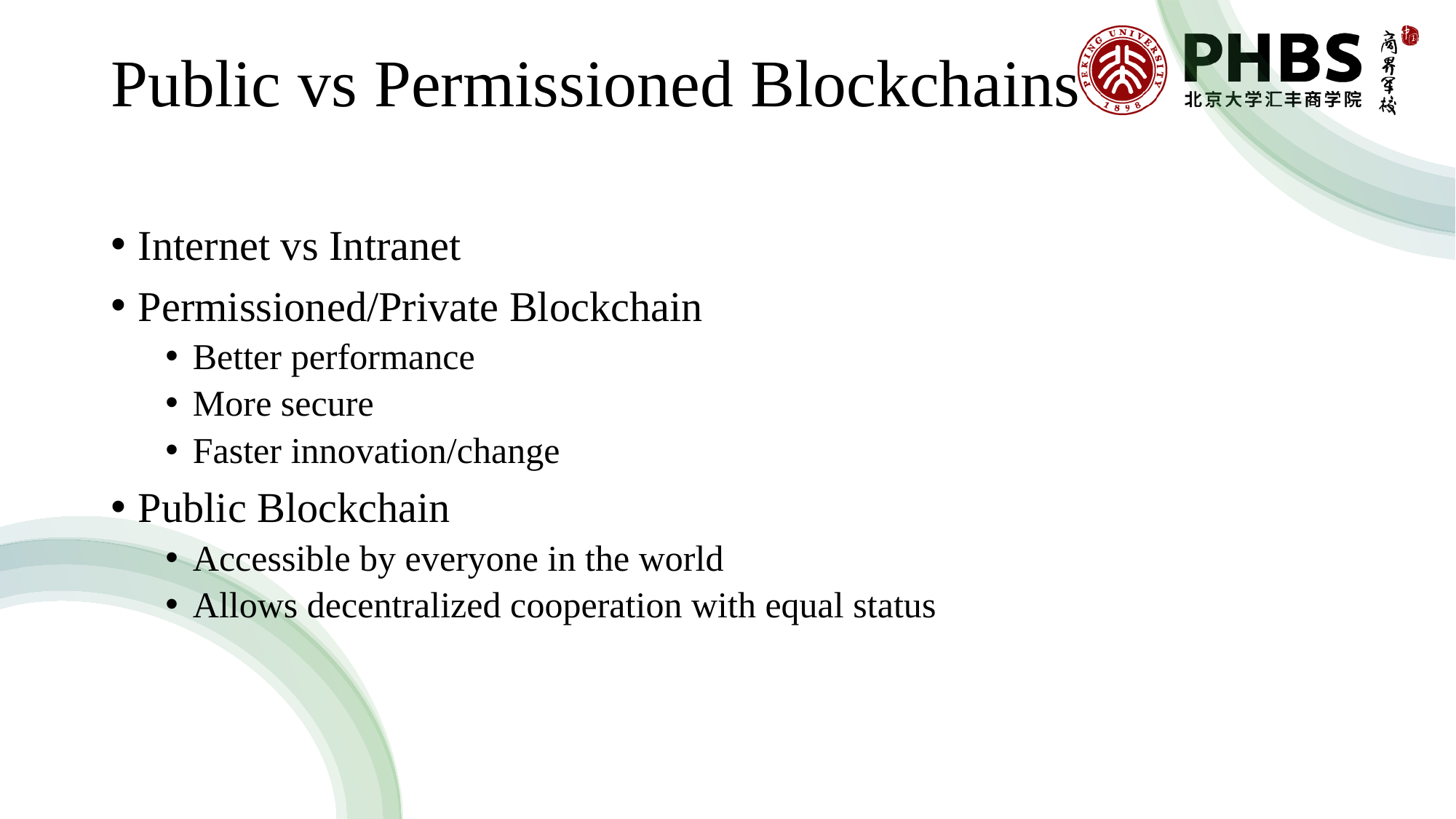

# Public vs Permissioned Blockchains
Internet vs Intranet
Permissioned/Private Blockchain
Better performance
More secure
Faster innovation/change
Public Blockchain
Accessible by everyone in the world
Allows decentralized cooperation with equal status